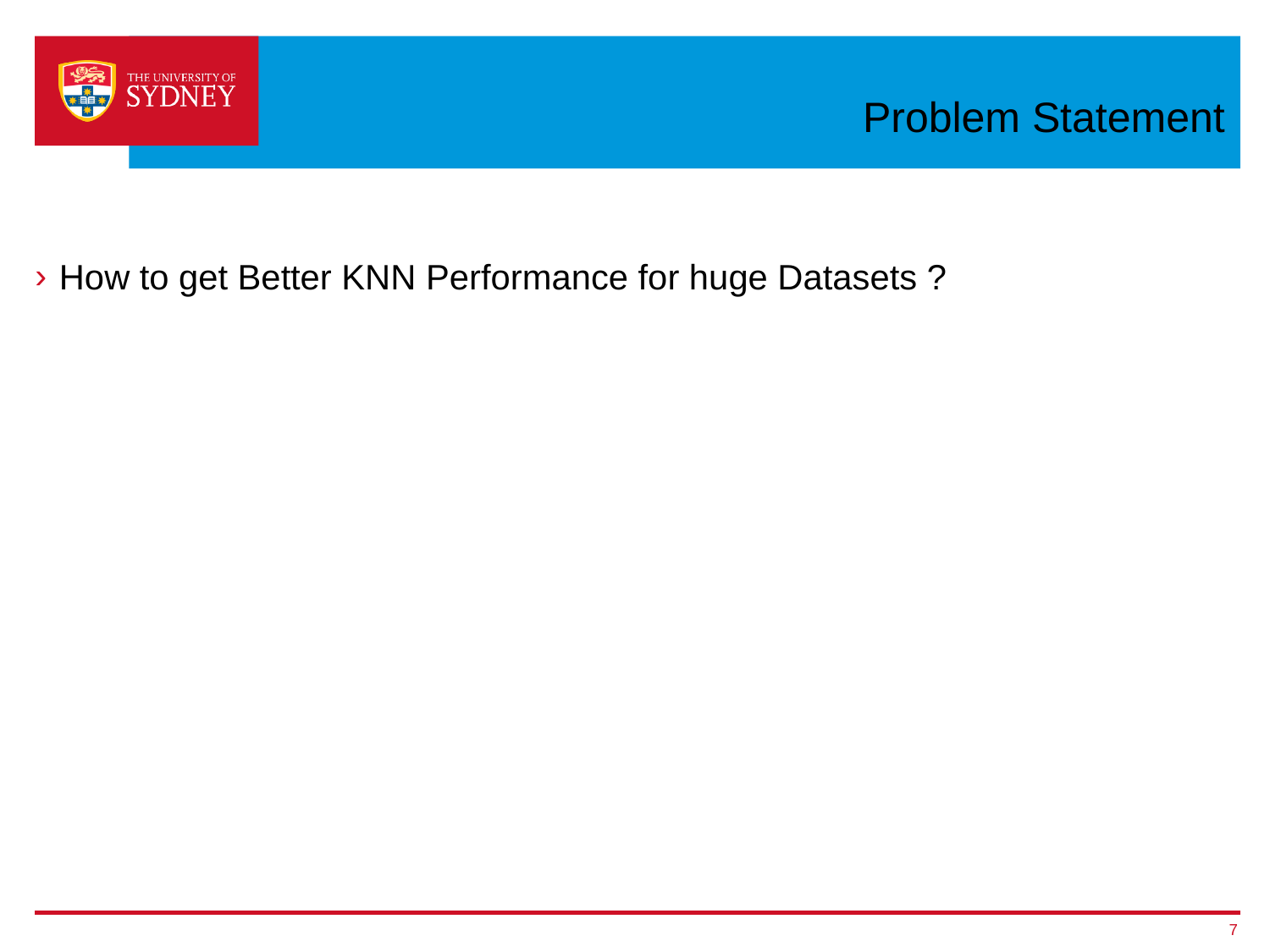

# Problem Statement

How to get Better KNN Performance for huge Datasets ?

7